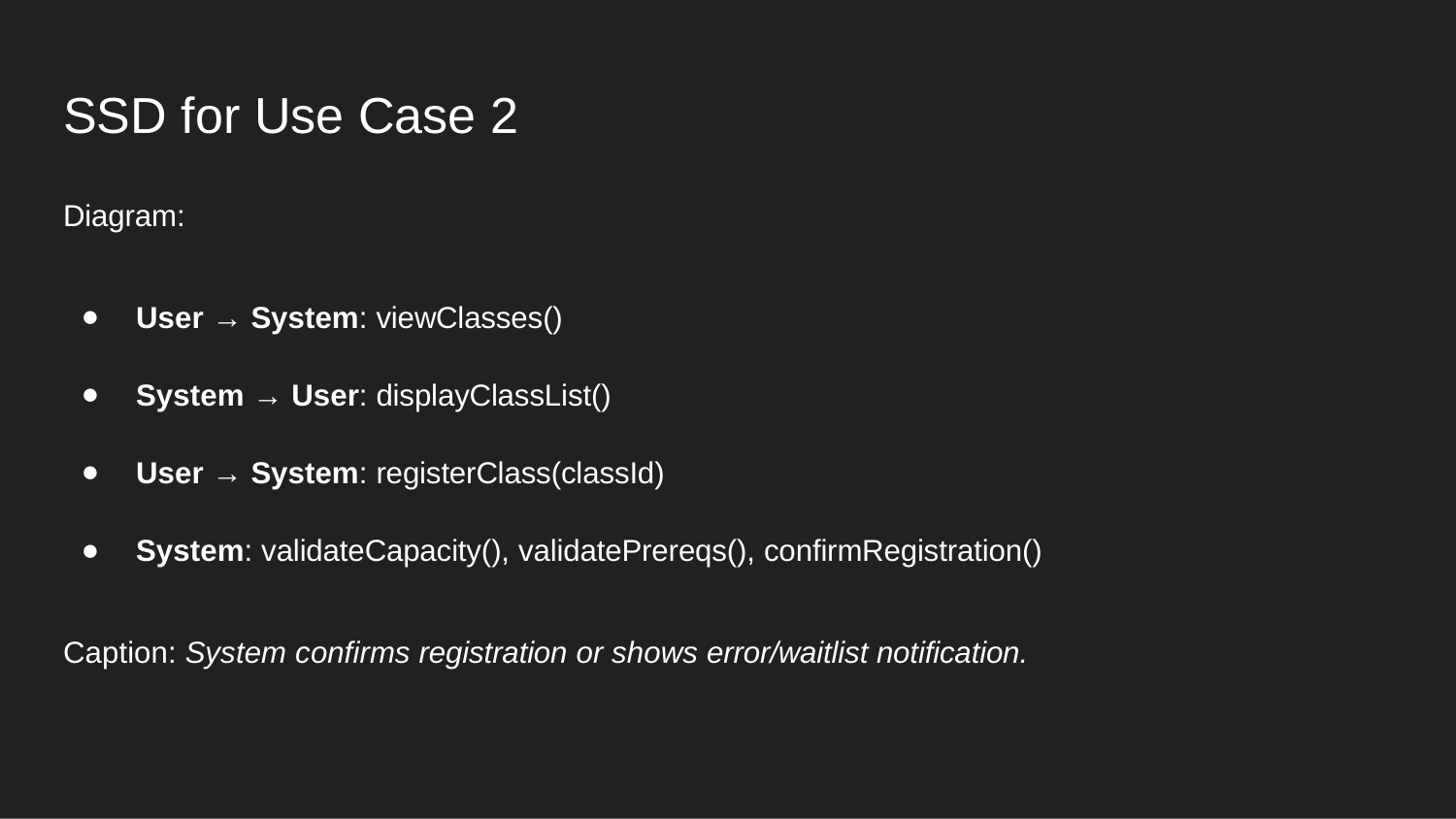

# SSD for Use Case 2
Diagram:

User → System: viewClasses()

System → User: displayClassList()

User → System: registerClass(classId)

System: validateCapacity(), validatePrereqs(), confirmRegistration()

Caption: System confirms registration or shows error/waitlist notification.